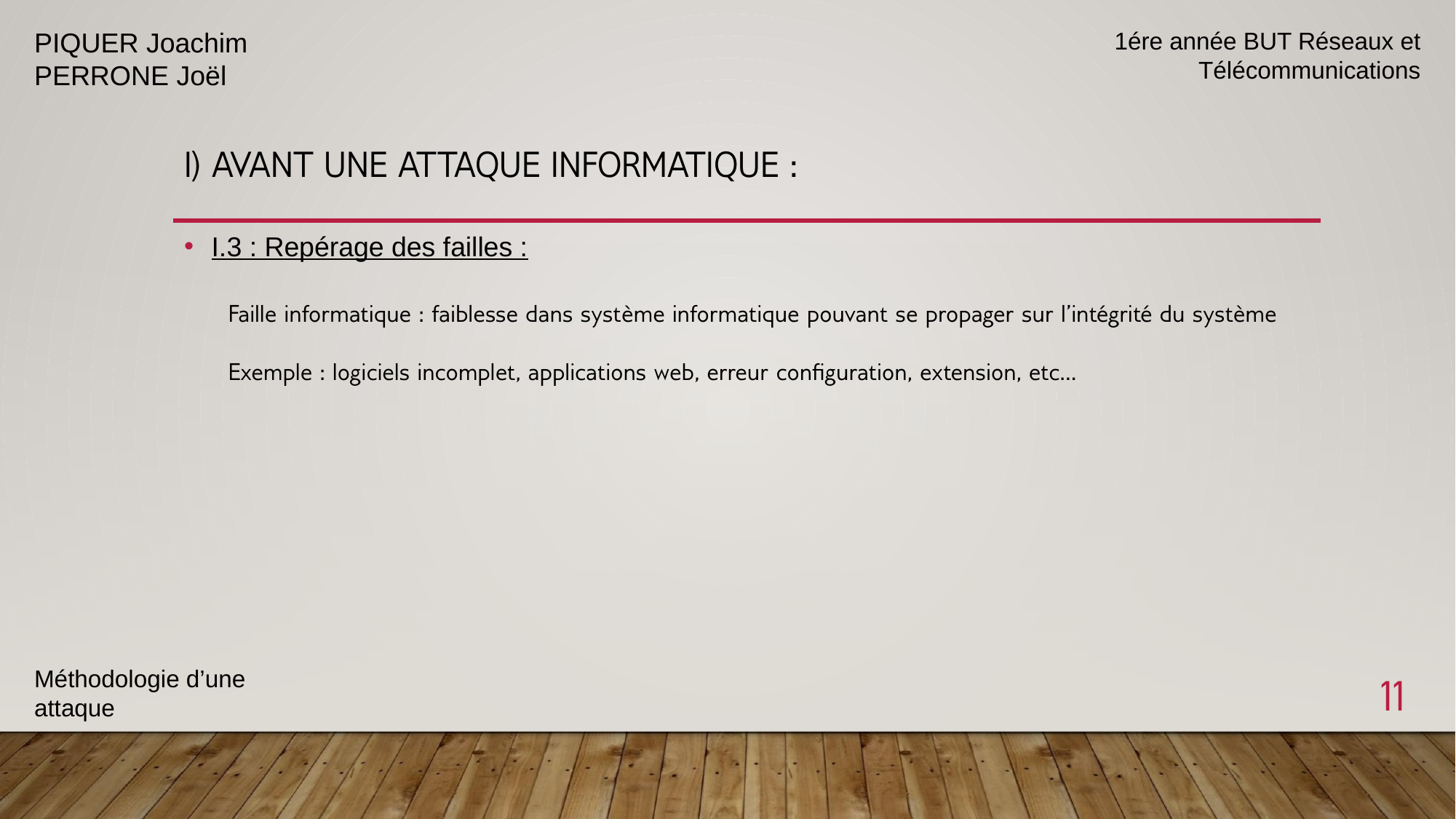

PIQUER Joachim
PERRONE Joël
1ére année BUT Réseaux et Télécommunications
# I) AVANT UNE ATTAQUE INFORMATIQUE :
I.3 : Repérage des failles :

Faille informatique : faiblesse dans système informatique pouvant se propager sur l’intégrité du système

Exemple : logiciels incomplet, applications web, erreur configuration, extension, etc…
Méthodologie d’une attaque
11